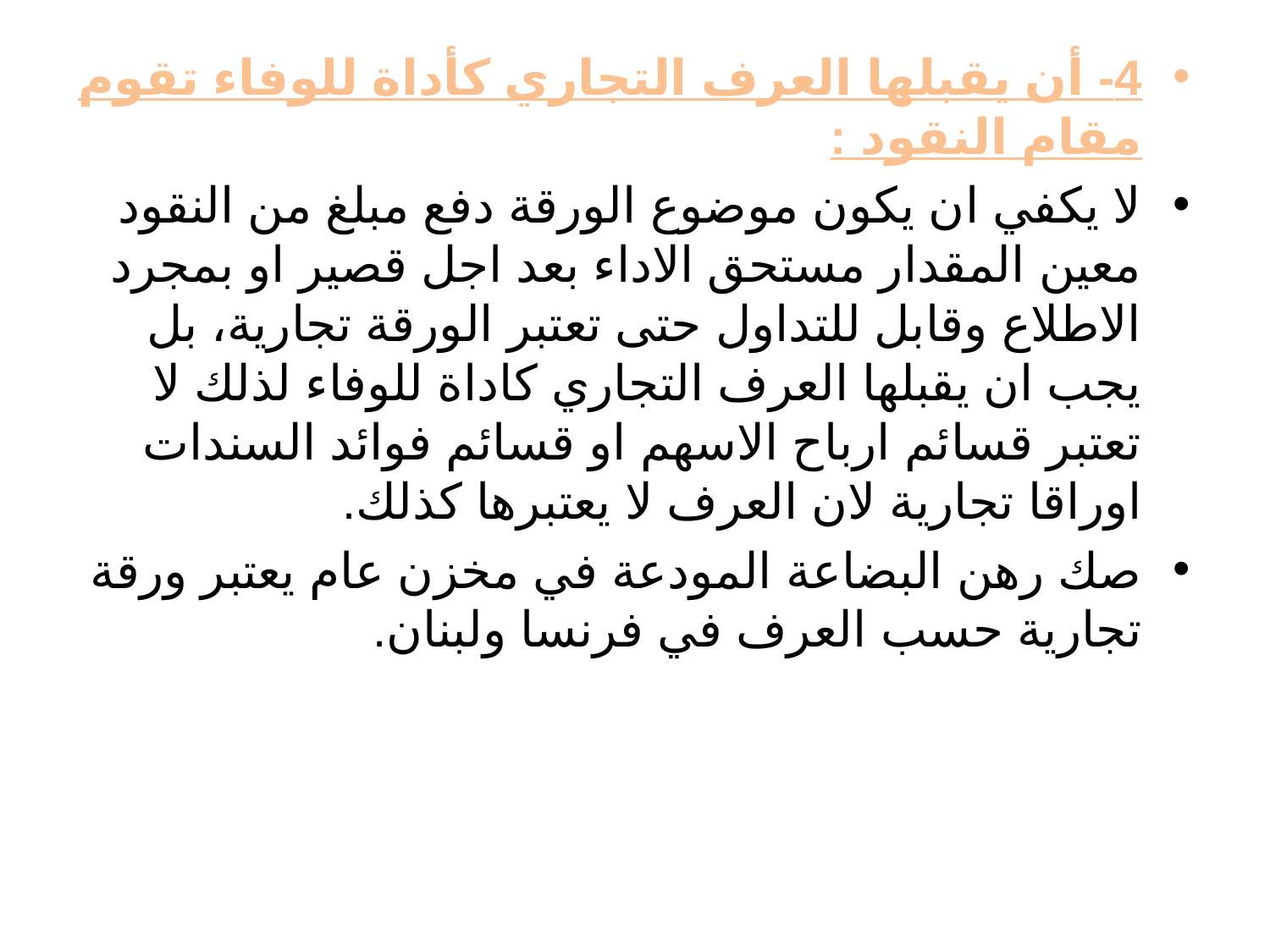

4- أن يقبلها العرف التجاري كأداة للوفاء تقوم مقام النقود :
لا يكفي ان يكون موضوع الورقة دفع مبلغ من النقود معين المقدار مستحق الاداء بعد اجل قصير او بمجرد الاطلاع وقابل للتداول حتى تعتبر الورقة تجارية، بل يجب ان يقبلها العرف التجاري كاداة للوفاء لذلك لا تعتبر قسائم ارباح الاسهم او قسائم فوائد السندات اوراقا تجارية لان العرف لا يعتبرها كذلك.
صك رهن البضاعة المودعة في مخزن عام يعتبر ورقة تجارية حسب العرف في فرنسا ولبنان.